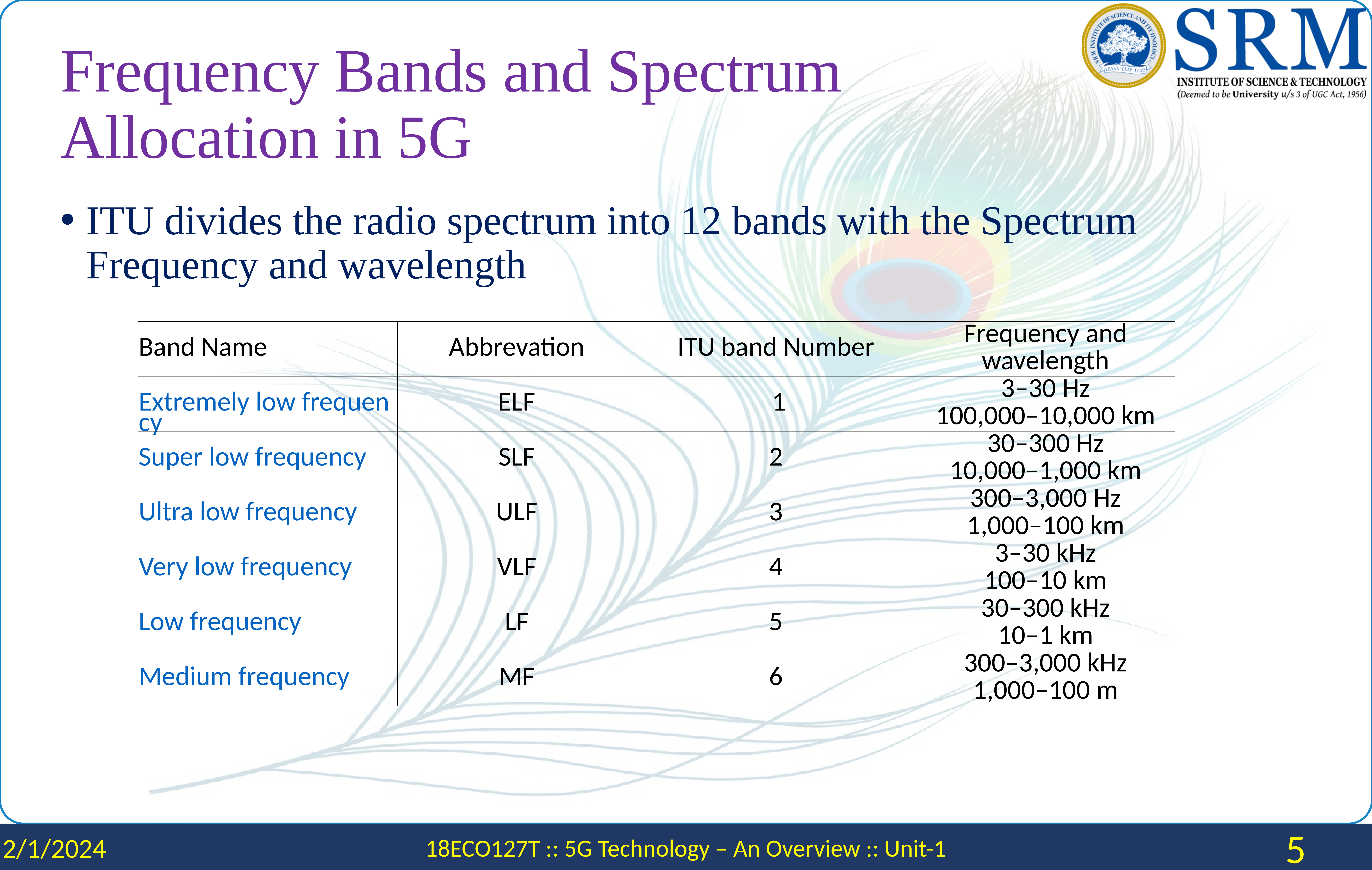

# Frequency Bands and Spectrum Allocation in 5G
ITU divides the radio spectrum into 12 bands with the Spectrum Frequency and wavelength
| Band Name | Abbrevation | ITU band Number | Frequency and wavelength |
| --- | --- | --- | --- |
| Extremely low frequency | ELF | 1 | 3–30 Hz 100,000–10,000 km |
| Super low frequency | SLF | 2 | 30–300 Hz 10,000–1,000 km |
| Ultra low frequency | ULF | 3 | 300–3,000 Hz 1,000–100 km |
| Very low frequency | VLF | 4 | 3–30 kHz 100–10 km |
| Low frequency | LF | 5 | 30–300 kHz 10–1 km |
| Medium frequency | MF | 6 | 300–3,000 kHz 1,000–100 m |
2/1/2024
18ECO127T :: 5G Technology – An Overview :: Unit-1
5